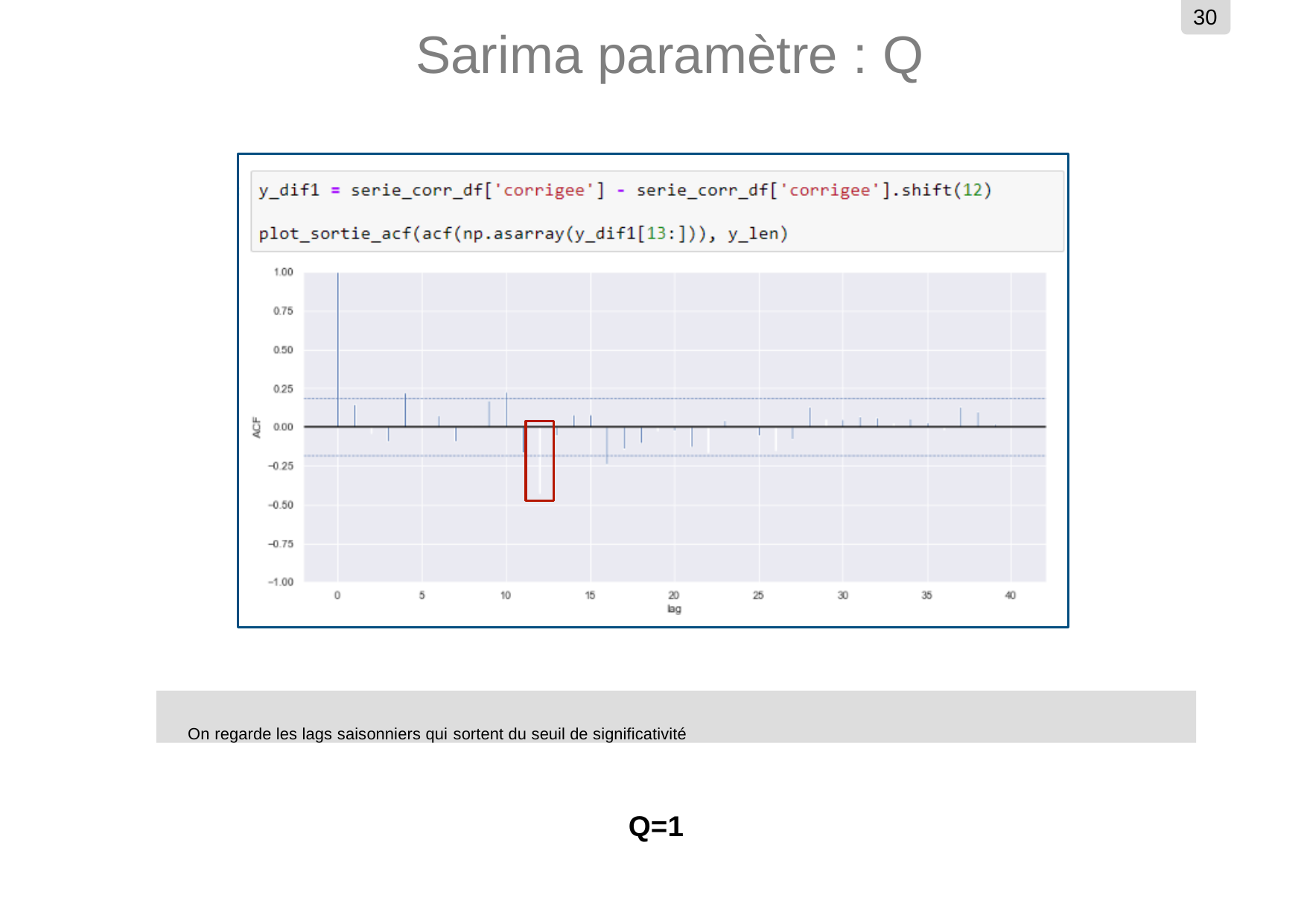

30
# Sarima paramètre : Q

On regarde les lags saisonniers qui sortent du seuil de significativité
Q=1